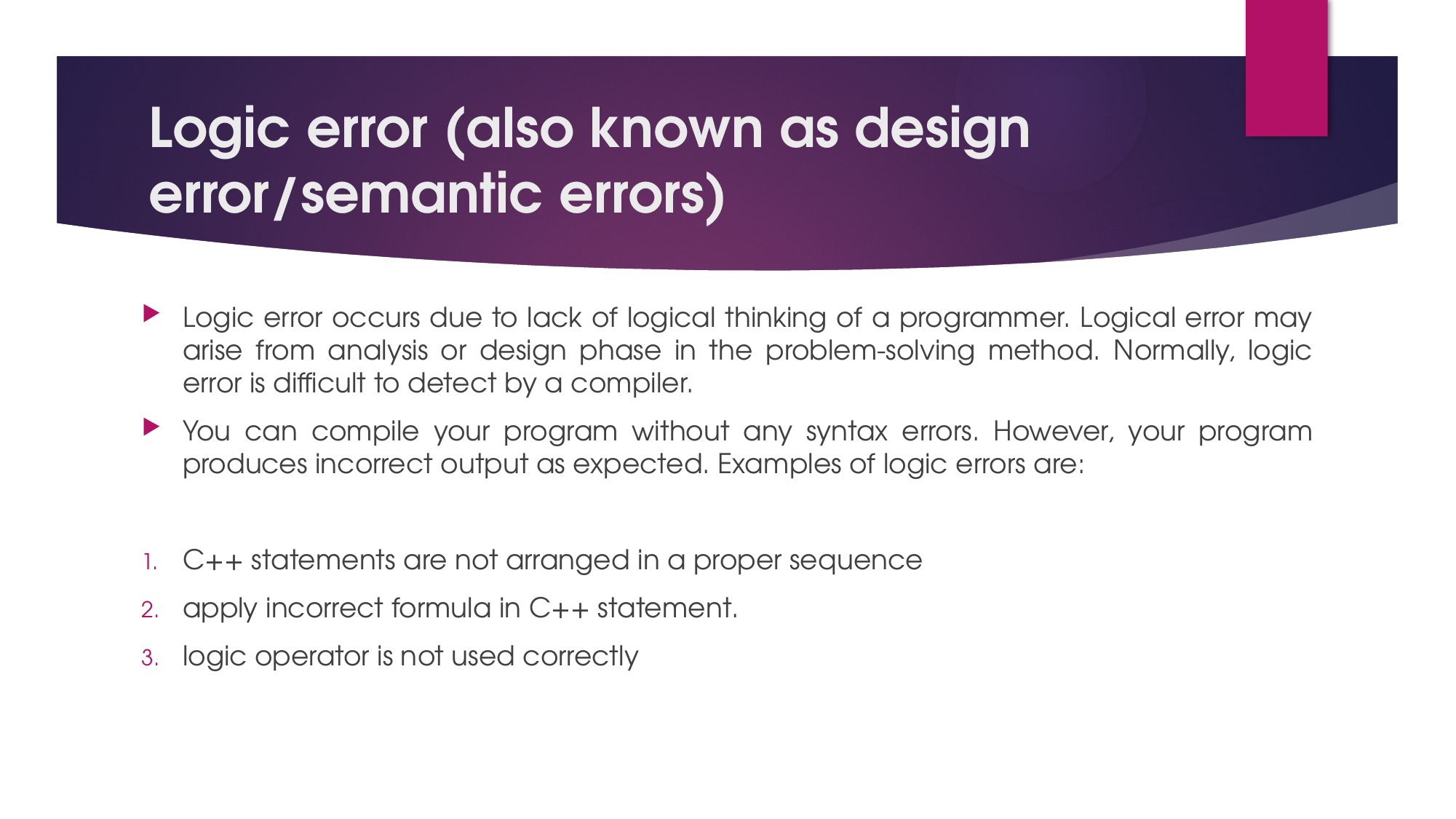

# Logic error (also known as design error/semantic errors)
Logic error occurs due to lack of logical thinking of a programmer. Logical error may arise from analysis or design phase in the problem-solving method. Normally, logic error is difficult to detect by a compiler.
You can compile your program without any syntax errors. However, your program produces incorrect output as expected. Examples of logic errors are:

C++ statements are not arranged in a proper sequence
apply incorrect formula in C++ statement.
logic operator is not used correctly